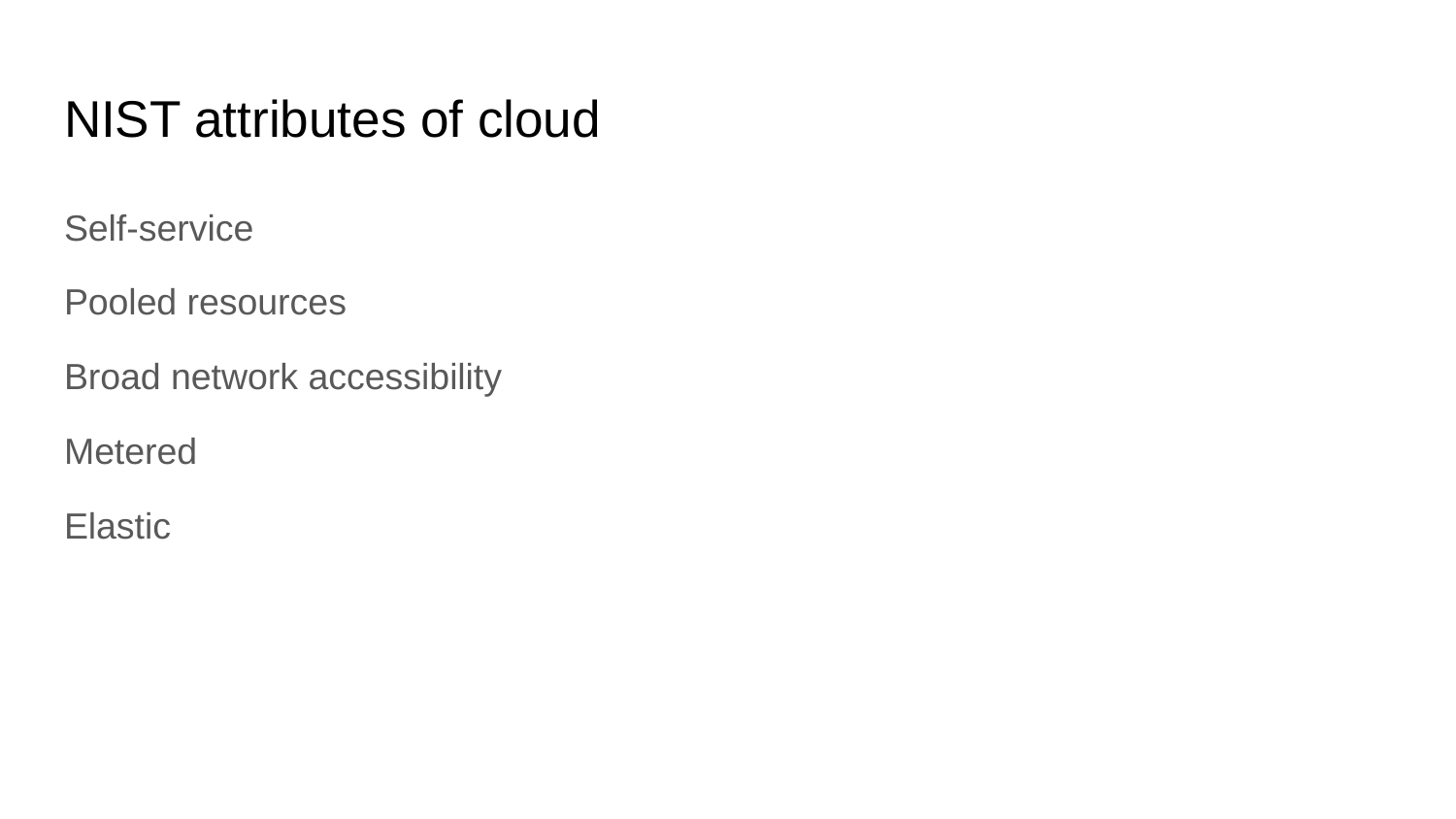

# NIST attributes of cloud
Self-service
Pooled resources
Broad network accessibility
Metered
Elastic